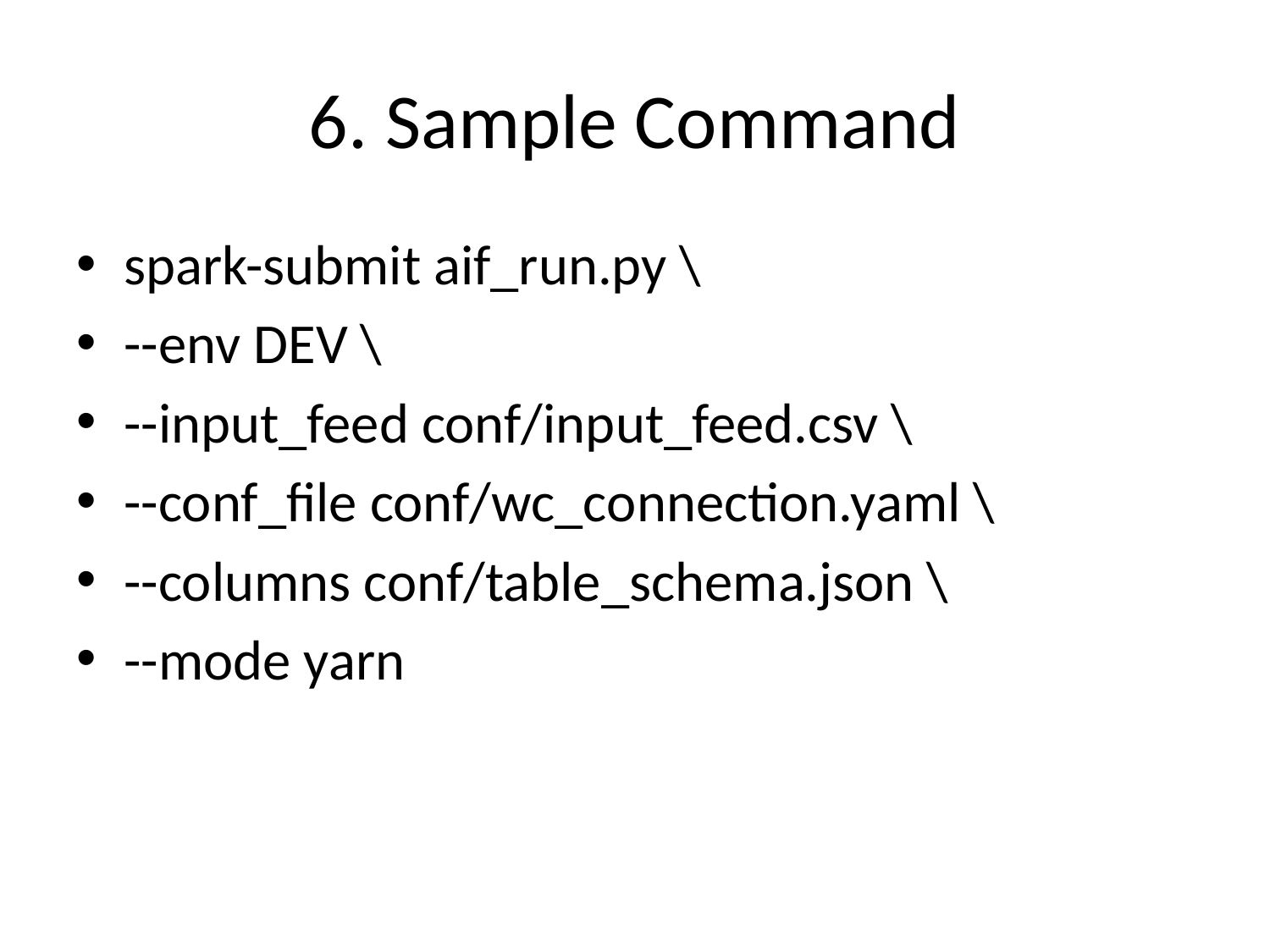

# 6. Sample Command
spark-submit aif_run.py \
--env DEV \
--input_feed conf/input_feed.csv \
--conf_file conf/wc_connection.yaml \
--columns conf/table_schema.json \
--mode yarn